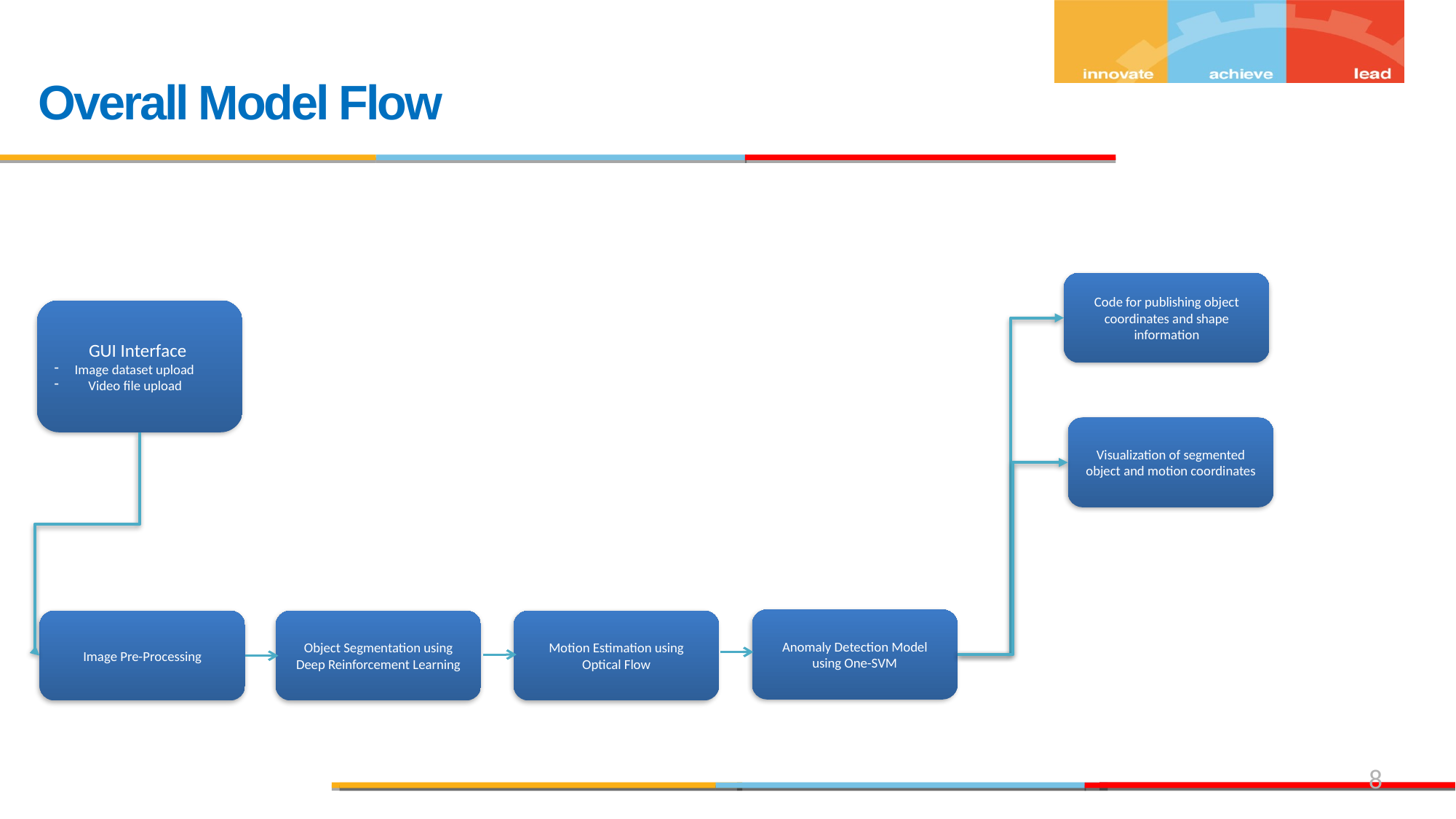

# Overall Model Flow
Code for publishing object coordinates and shape information
GUI Interface
Image dataset upload
Video file upload
Visualization of segmented object and motion coordinates
Anomaly Detection Model using One-SVM
Motion Estimation using Optical Flow
Image Pre-Processing
Object Segmentation using Deep Reinforcement Learning
8